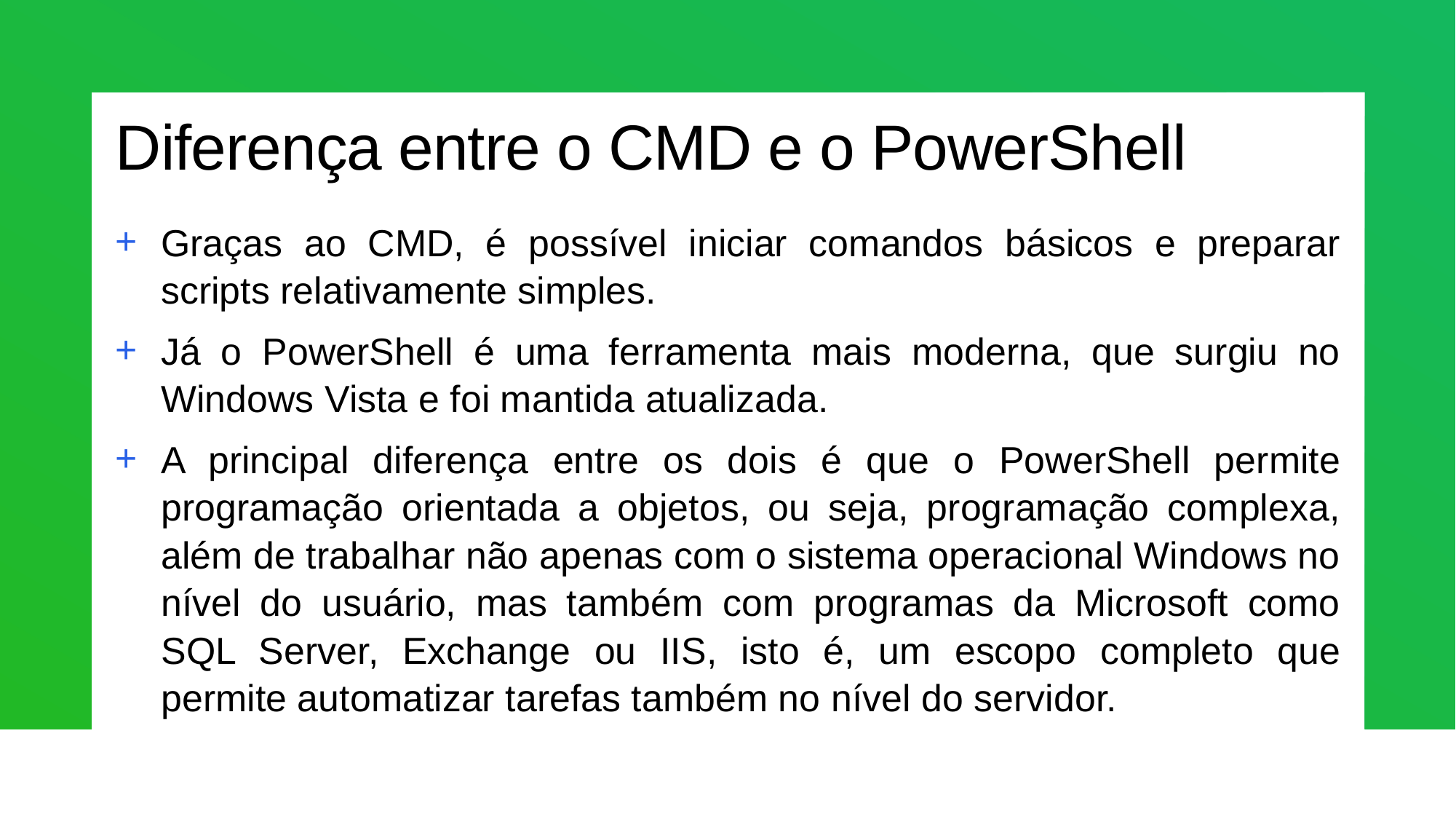

# Diferença entre o CMD e o PowerShell
Graças ao CMD, é possível iniciar comandos básicos e preparar scripts relativamente simples.
Já o PowerShell é uma ferramenta mais moderna, que surgiu no Windows Vista e foi mantida atualizada.
A principal diferença entre os dois é que o PowerShell permite programação orientada a objetos, ou seja, programação complexa, além de trabalhar não apenas com o sistema operacional Windows no nível do usuário, mas também com programas da Microsoft como SQL Server, Exchange ou IIS, isto é, um escopo completo que permite automatizar tarefas também no nível do servidor.